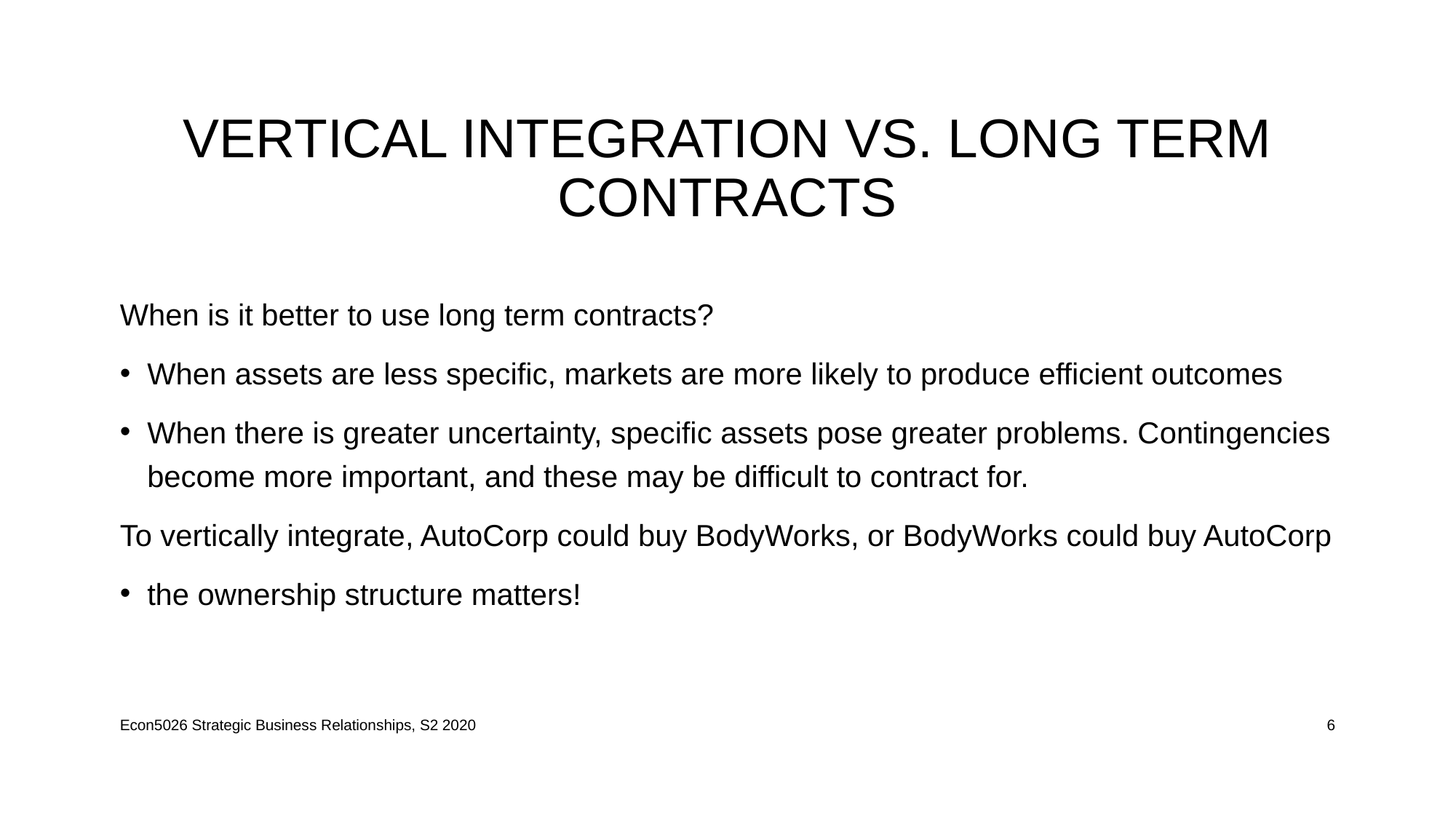

# Vertical Integration vs. Long Term Contracts
When is it better to use long term contracts?
When assets are less specific, markets are more likely to produce efficient outcomes
When there is greater uncertainty, specific assets pose greater problems. Contingencies become more important, and these may be difficult to contract for.
To vertically integrate, AutoCorp could buy BodyWorks, or BodyWorks could buy AutoCorp
the ownership structure matters!

Econ5026 Strategic Business Relationships, S2 2020
6